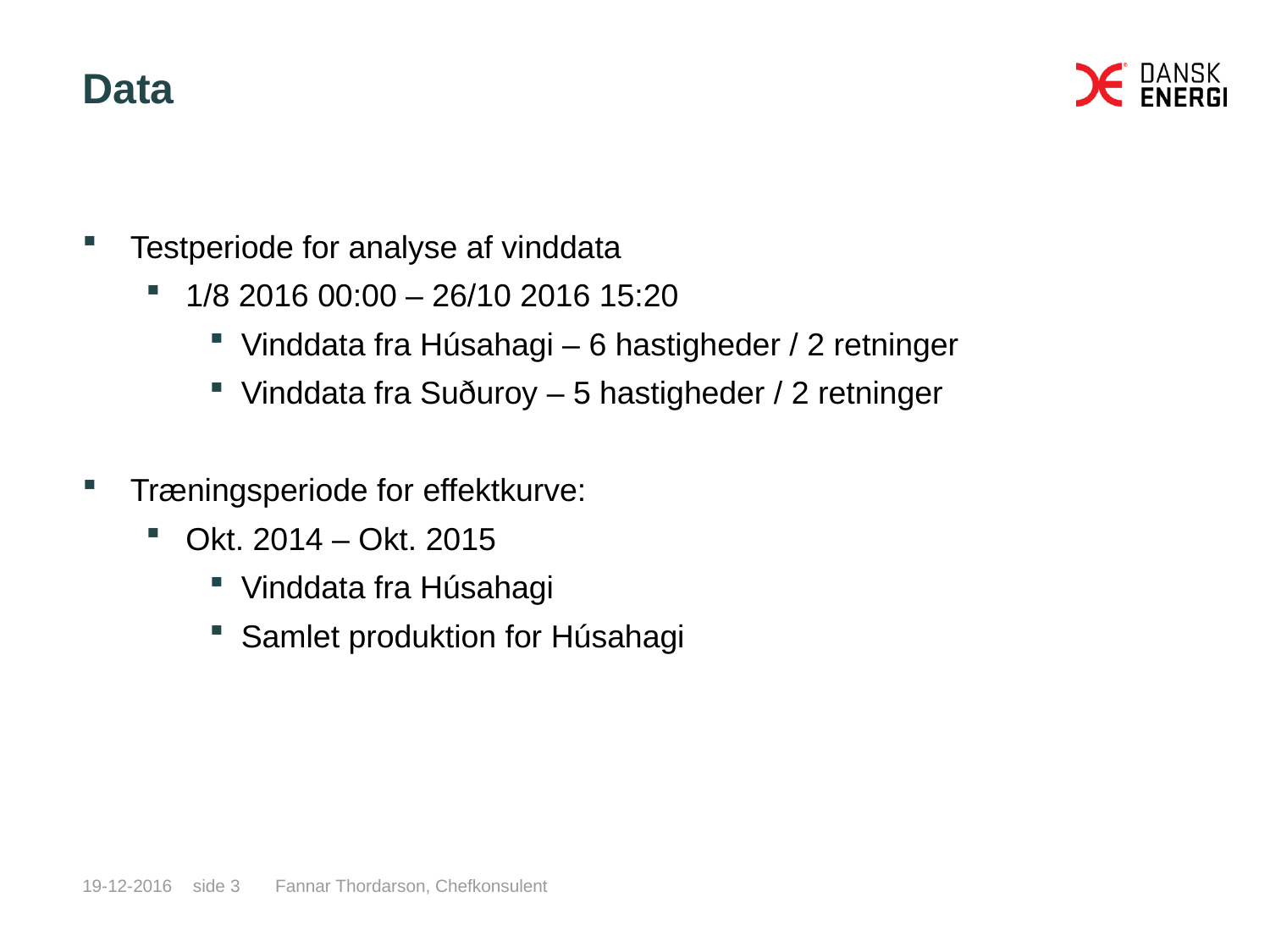

# Data
Testperiode for analyse af vinddata
1/8 2016 00:00 – 26/10 2016 15:20
Vinddata fra Húsahagi – 6 hastigheder / 2 retninger
Vinddata fra Suðuroy – 5 hastigheder / 2 retninger

Træningsperiode for effektkurve:
Okt. 2014 – Okt. 2015
Vinddata fra Húsahagi
Samlet produktion for Húsahagi

19-12-2016
3
Fannar Thordarson, Chefkonsulent